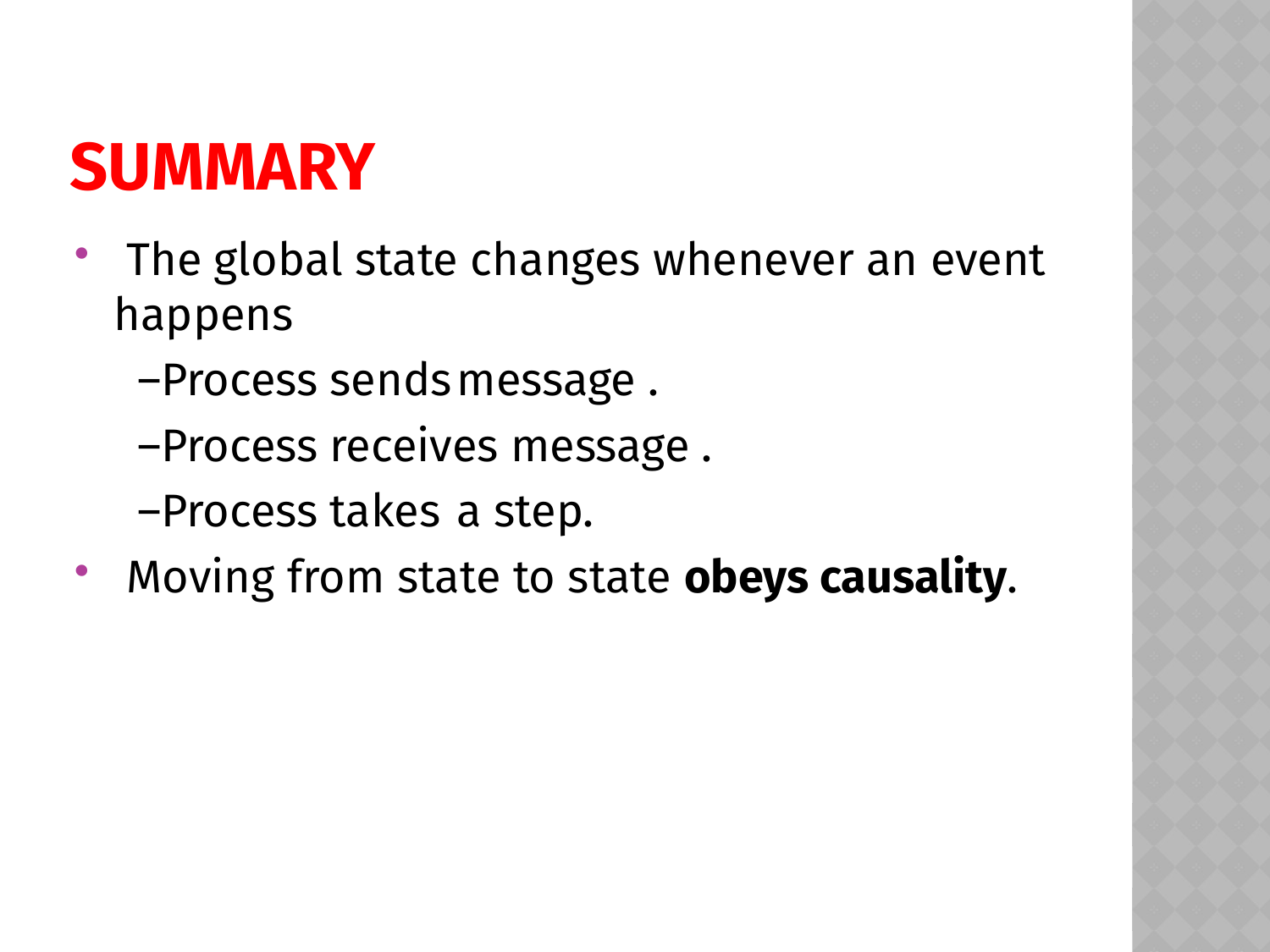

# SUMMARY
 The global state changes whenever an event happens
     –Process	sends	message .
     –Process	receives message .
     –Process	takes	a step.
 Moving from state to state obeys causality.